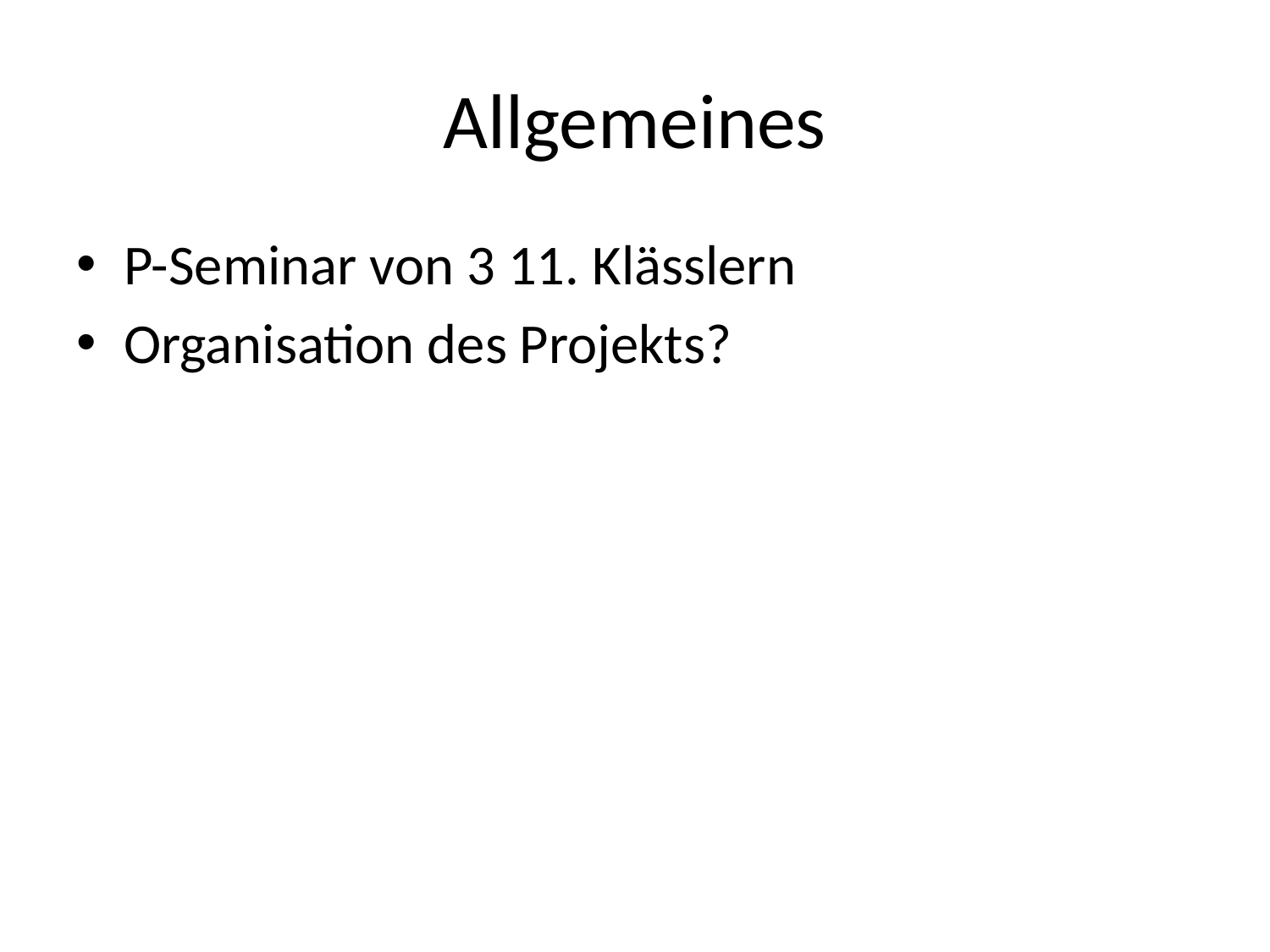

# Allgemeines
P-Seminar von 3 11. Klässlern
Organisation des Projekts?